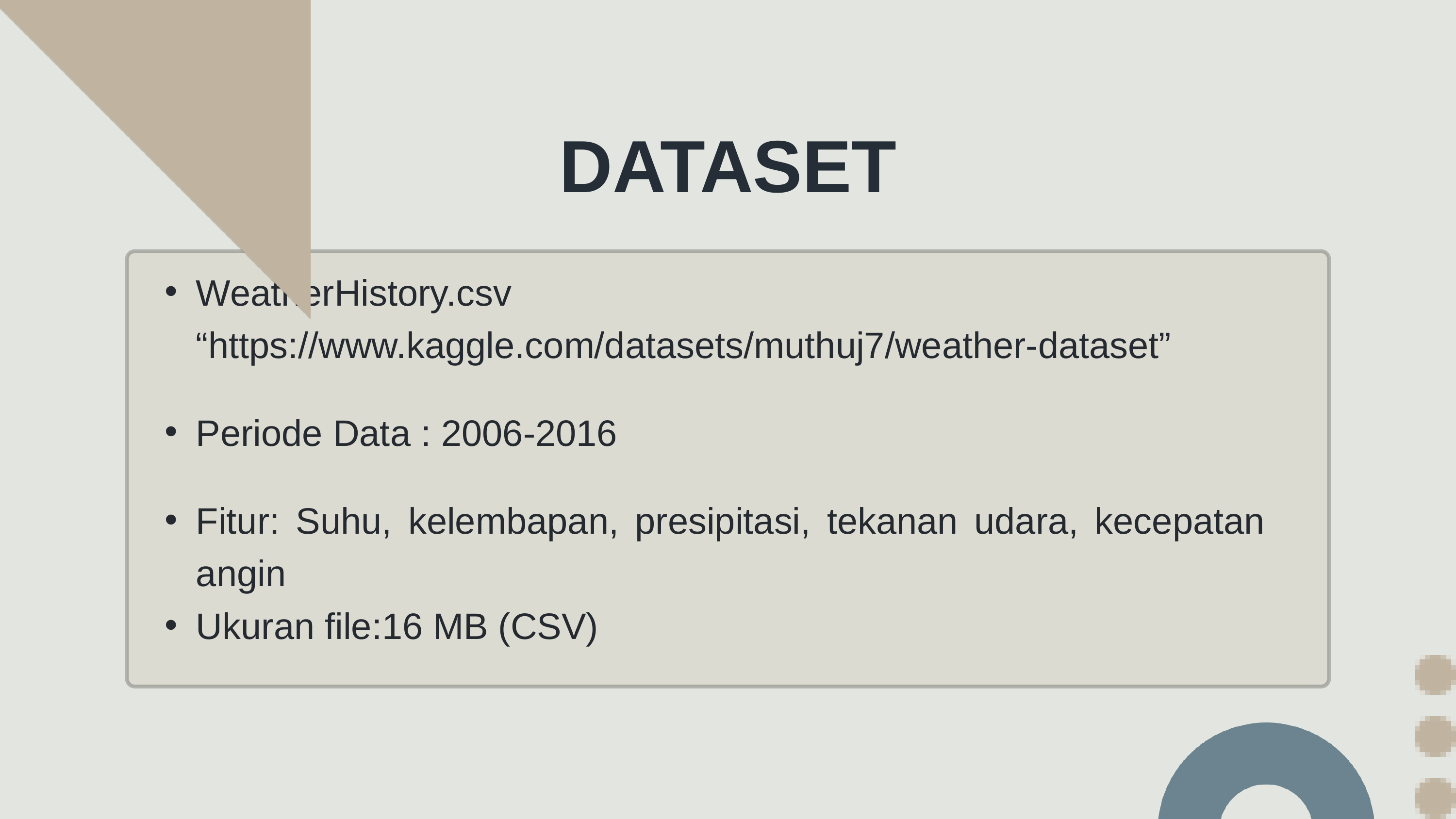

DATASET

WeatherHistory.csv “https://www.kaggle.com/datasets/muthuj7/weather-dataset”
Periode Data : 2006-2016
Fitur: Suhu, kelembapan, presipitasi, tekanan udara, kecepatan angin
Ukuran file:16 MB (CSV)